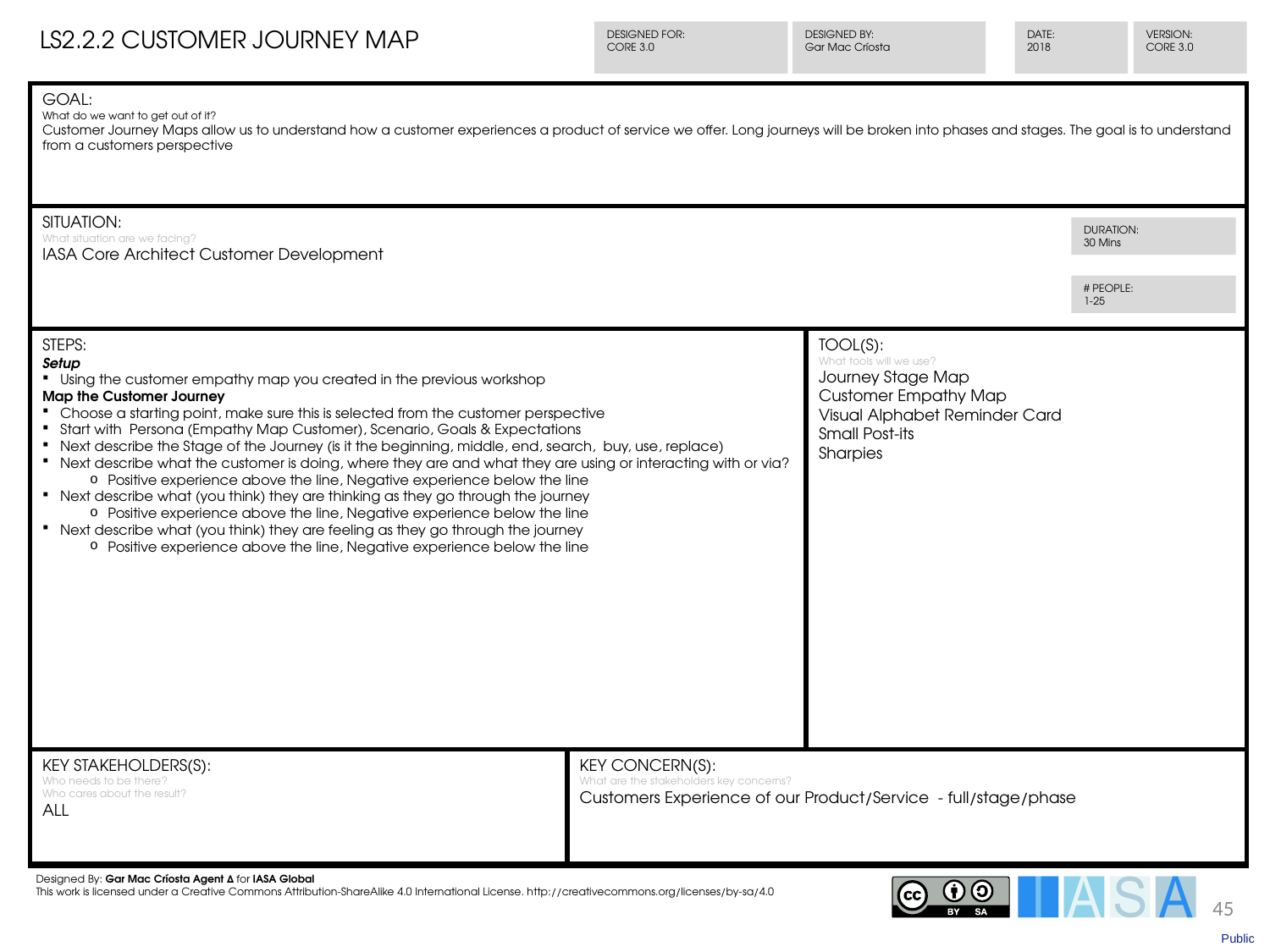

LS2.2.2 CUSTOMER JOURNEY MAP
VERSION:
CORE 3.0
DESIGNED FOR:
CORE 3.0
DESIGNED BY:
Gar Mac Críosta
DATE:
2018

GOAL:
What do we want to get out of it?
Customer Journey Maps allow us to understand how a customer experiences a product of service we offer. Long journeys will be broken into phases and stages. The goal is to understand from a customers perspective

SITUATION:
What situation are we facing?
IASA Core Architect Customer Development
STEPS:
Setup
Using the customer empathy map you created in the previous workshop
Map the Customer Journey
Choose a starting point, make sure this is selected from the customer perspective
Start with  Persona (Empathy Map Customer), Scenario, Goals & Expectations
Next describe the Stage of the Journey (is it the beginning, middle, end, search,  buy, use, replace)
Next describe what the customer is doing, where they are and what they are using or interacting with or via?
Positive experience above the line, Negative experience below the line
Next describe what (you think) they are thinking as they go through the journey
Positive experience above the line, Negative experience below the line
Next describe what (you think) they are feeling as they go through the journey
Positive experience above the line, Negative experience below the line

TOOL(S):
What tools will we use?
Journey Stage Map
Customer Empathy Map
Visual Alphabet Reminder Card
Small Post-its
Sharpies

KEY STAKEHOLDERS(S):
Who needs to be there?
Who cares about the result?
ALL
KEY CONCERN(S):
What are the stakeholders key concerns?
Customers Experience of our Product/Service  - full/stage/phase
Designed By: Gar Mac Críosta Agent ∆ for IASA Global
This work is licensed under a Creative Commons Attribution-ShareAlike 4.0 International License. http://creativecommons.org/licenses/by-sa/4.0
DURATION:
30 Mins

# PEOPLE:
1-25

45